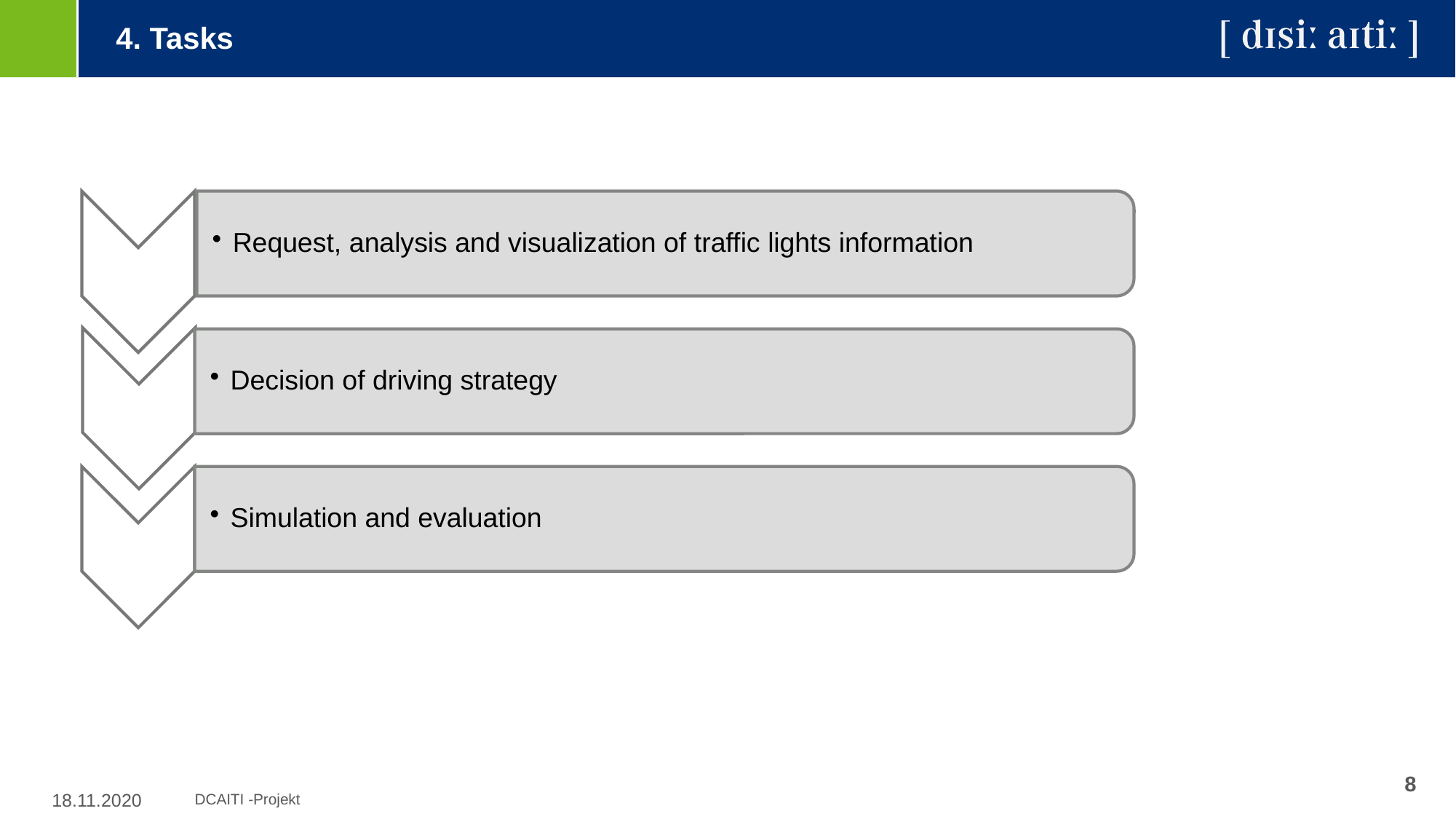

4. Tasks

Request, analysis and visualization of traffic lights information

Decision of driving strategy

Simulation and evaluation
8
18.11.2020
DCAITI -Projekt